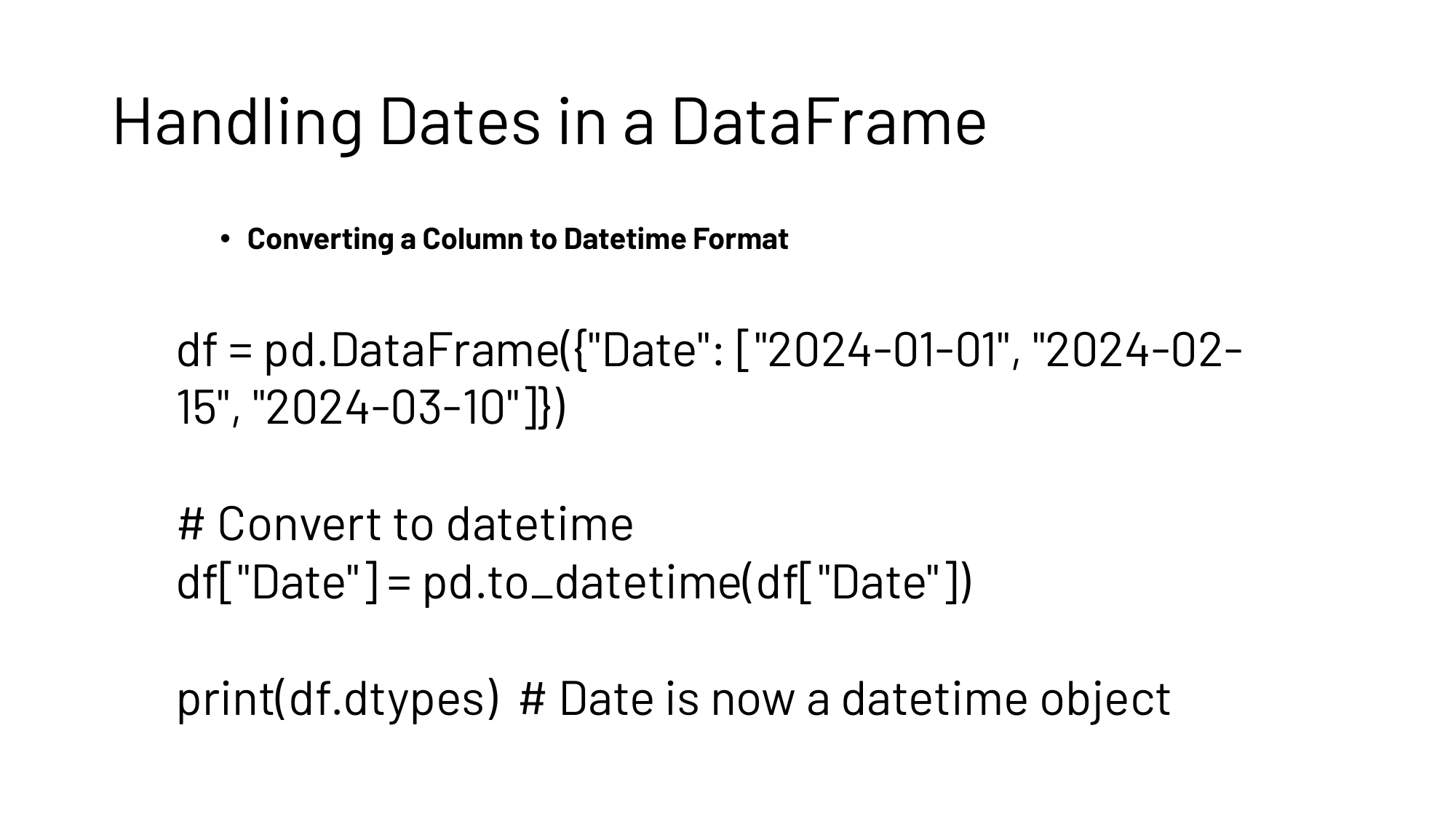

# Handling Dates in a DataFrame
Converting a Column to Datetime Format

df = pd.DataFrame({"Date": ["2024-01-01", "2024-02-15", "2024-03-10"]})

# Convert to datetime
df["Date"] = pd.to_datetime(df["Date"])

print(df.dtypes)  # Date is now a datetime object